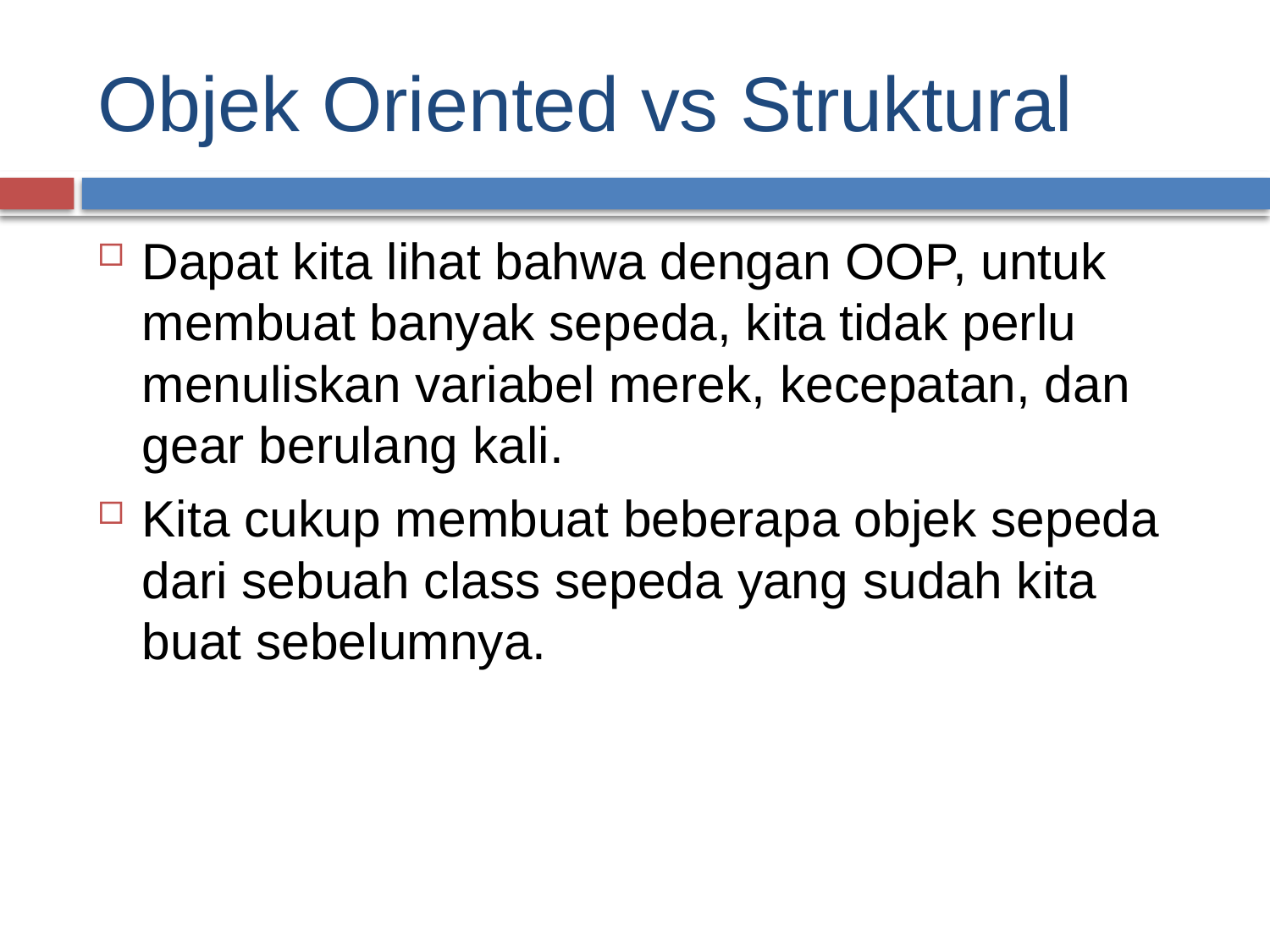

# Objek Oriented vs Struktural
Dapat kita lihat bahwa dengan OOP, untuk membuat banyak sepeda, kita tidak perlu menuliskan variabel merek, kecepatan, dan gear berulang kali.
Kita cukup membuat beberapa objek sepeda dari sebuah class sepeda yang sudah kita buat sebelumnya.